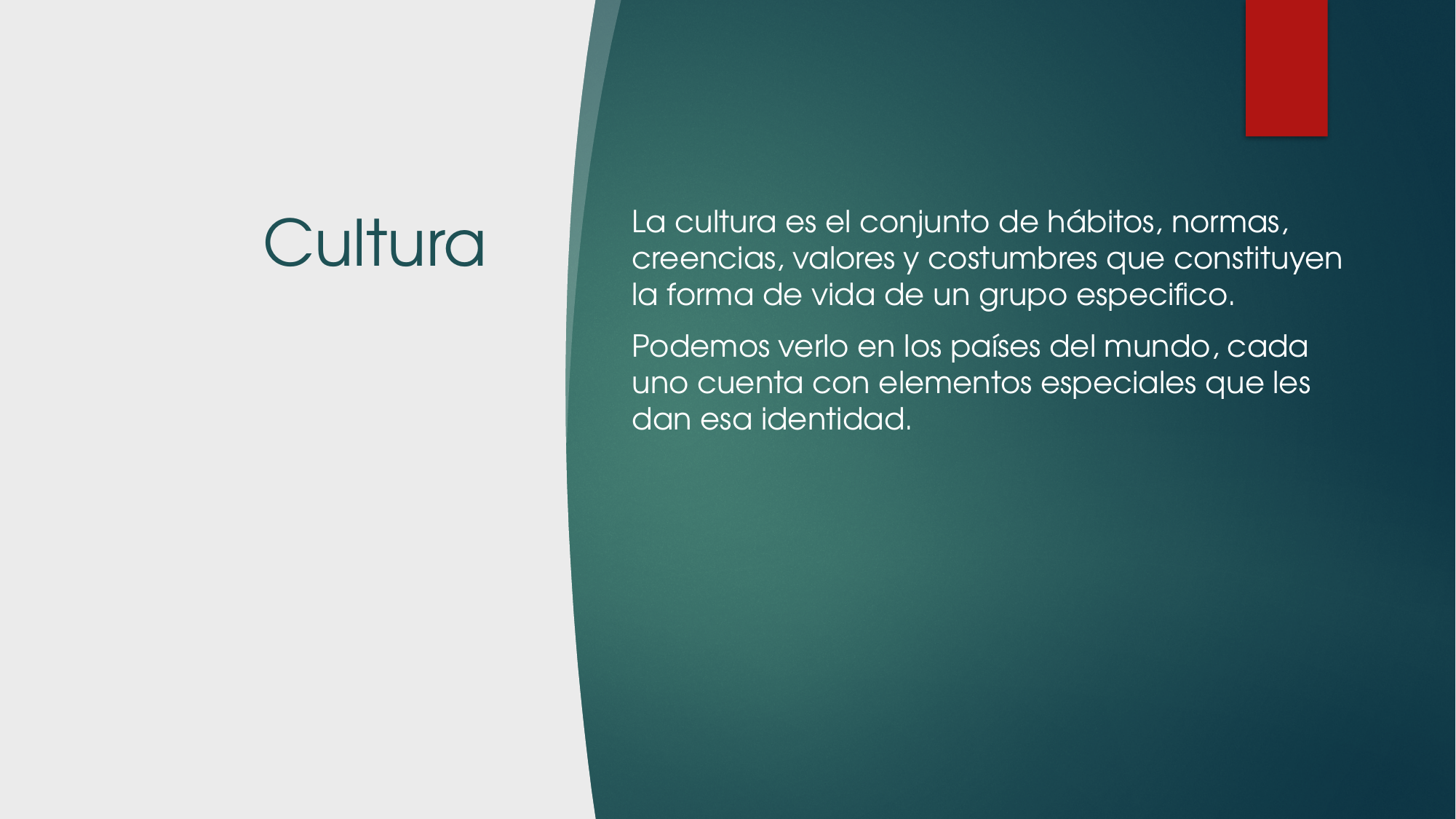

# Cultura
La cultura es el conjunto de hábitos, normas, creencias, valores y costumbres que constituyen la forma de vida de un grupo especifico.
Podemos verlo en los países del mundo, cada uno cuenta con elementos especiales que les dan esa identidad.